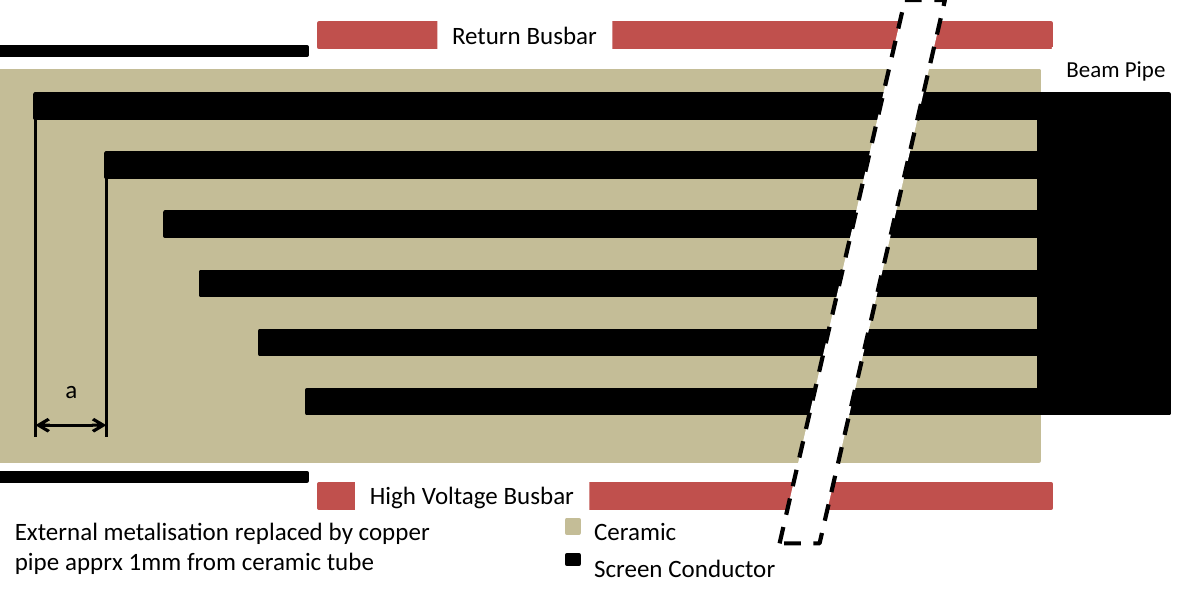

Return Busbar

Beam Pipe

a

High Voltage Busbar

External metalisation replaced by copper pipe apprx 1mm from ceramic tube
Ceramic

Screen Conductor